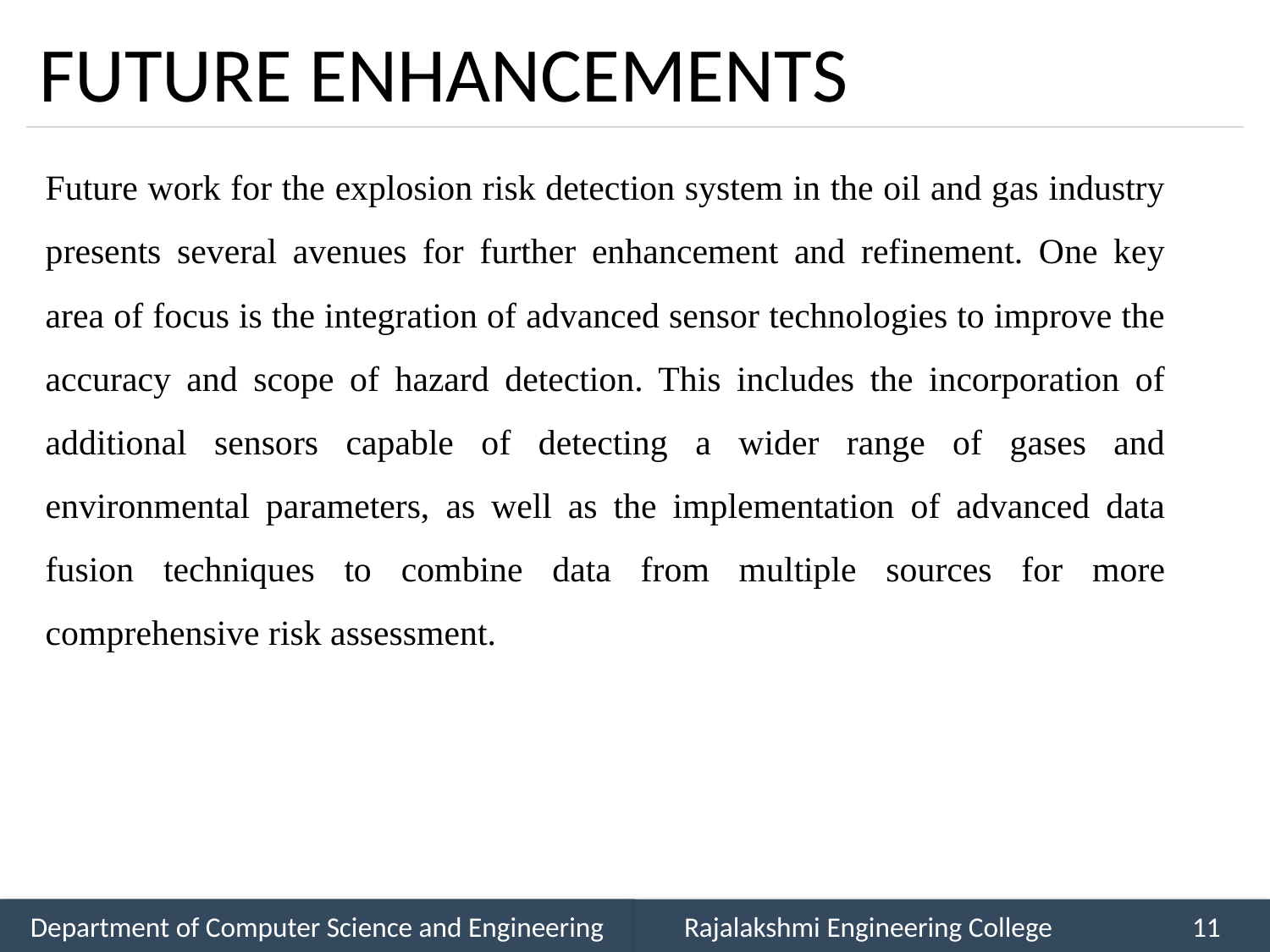

# FUTURE ENHANCEMENTS
Future work for the explosion risk detection system in the oil and gas industry presents several avenues for further enhancement and refinement. One key area of focus is the integration of advanced sensor technologies to improve the accuracy and scope of hazard detection. This includes the incorporation of additional sensors capable of detecting a wider range of gases and environmental parameters, as well as the implementation of advanced data fusion techniques to combine data from multiple sources for more comprehensive risk assessment.